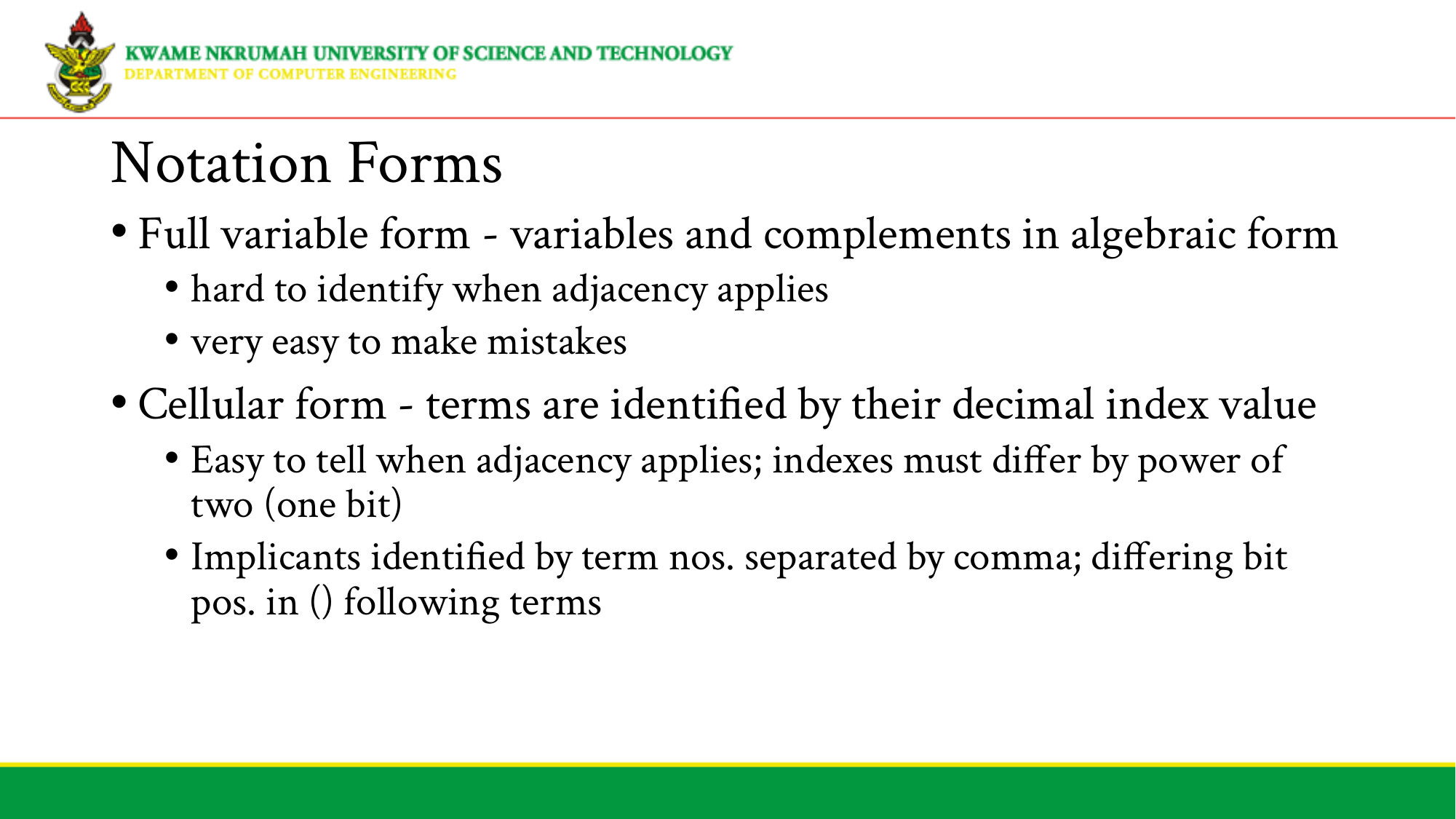

# Notation Forms
Full variable form - variables and complements in algebraic form
hard to identify when adjacency applies
very easy to make mistakes
Cellular form - terms are identified by their decimal index value
Easy to tell when adjacency applies; indexes must differ by power of two (one bit)
Implicants identified by term nos. separated by comma; differing bit pos. in () following terms